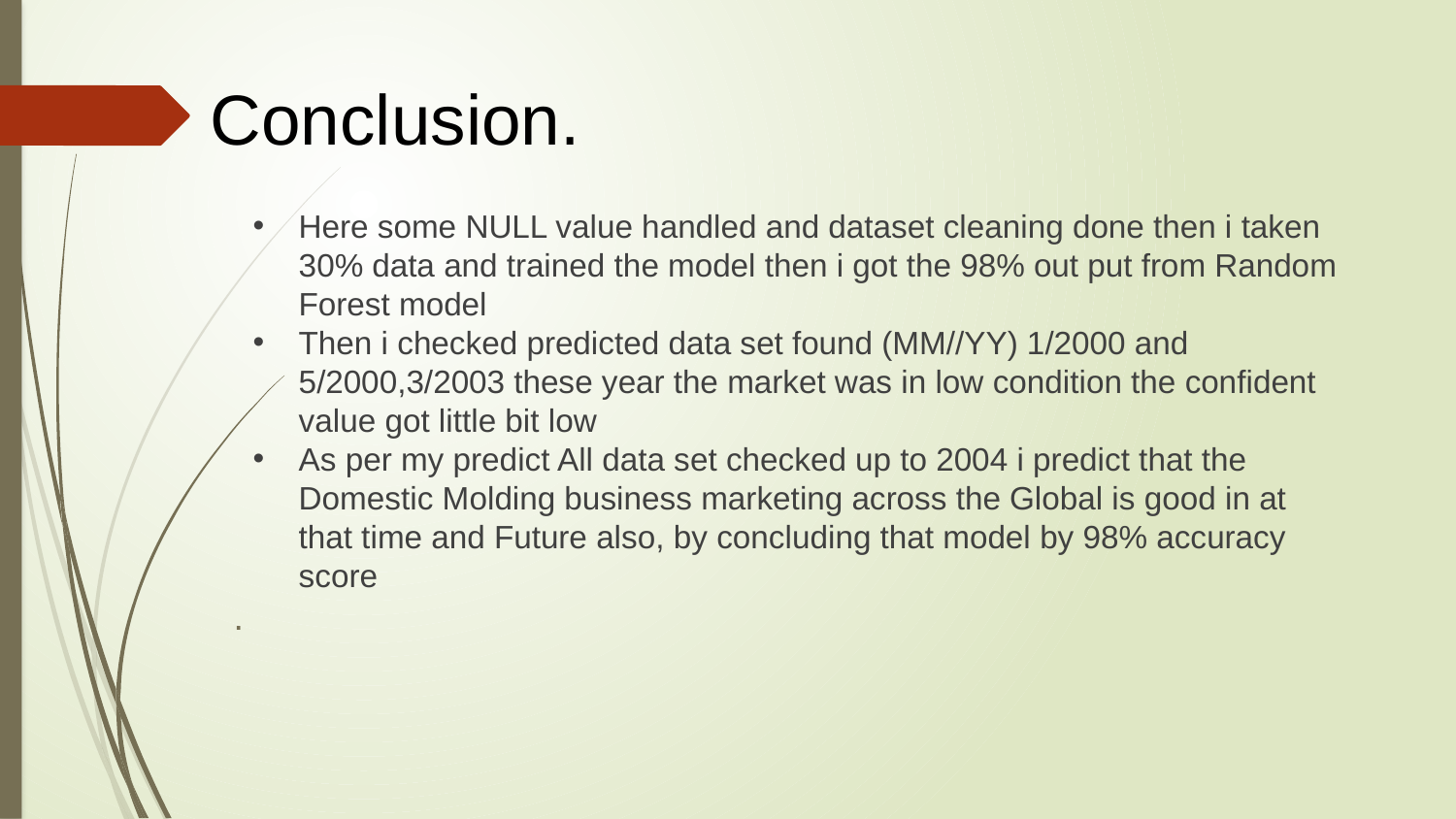

# Conclusion.
Here some NULL value handled and dataset cleaning done then i taken 30% data and trained the model then i got the 98% out put from Random Forest model
Then i checked predicted data set found (MM//YY) 1/2000 and 5/2000,3/2003 these year the market was in low condition the confident value got little bit low
As per my predict All data set checked up to 2004 i predict that the Domestic Molding business marketing across the Global is good in at that time and Future also, by concluding that model by 98% accuracy score
.